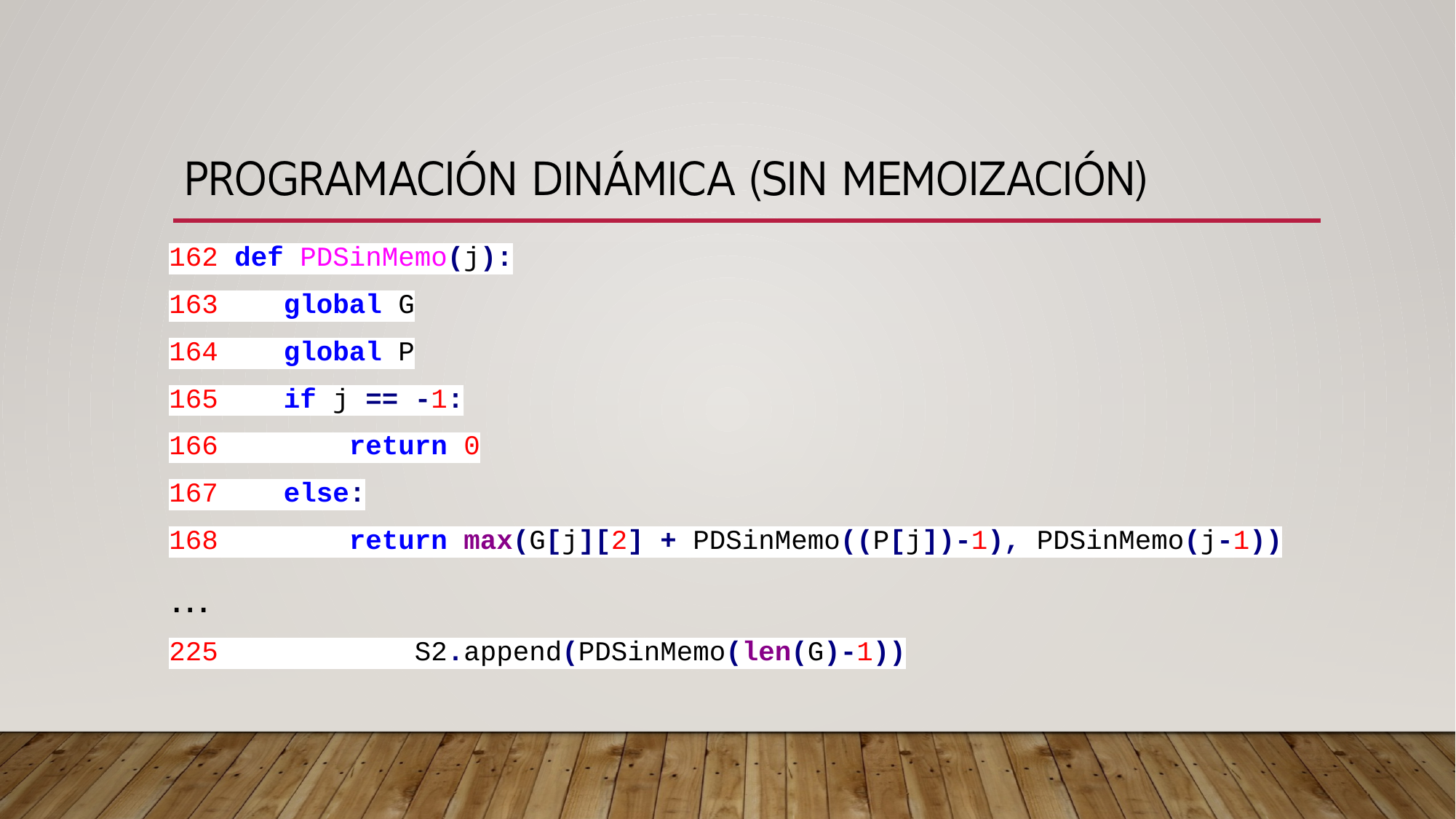

# Programación dinámica (sin memoización)
162 def PDSinMemo(j):
163    global G
164    global P
165    if j == -1:
166        return 0
167    else:
168        return max(G[j][2] + PDSinMemo((P[j])-1), PDSinMemo(j-1))
…
225            S2.append(PDSinMemo(len(G)-1))